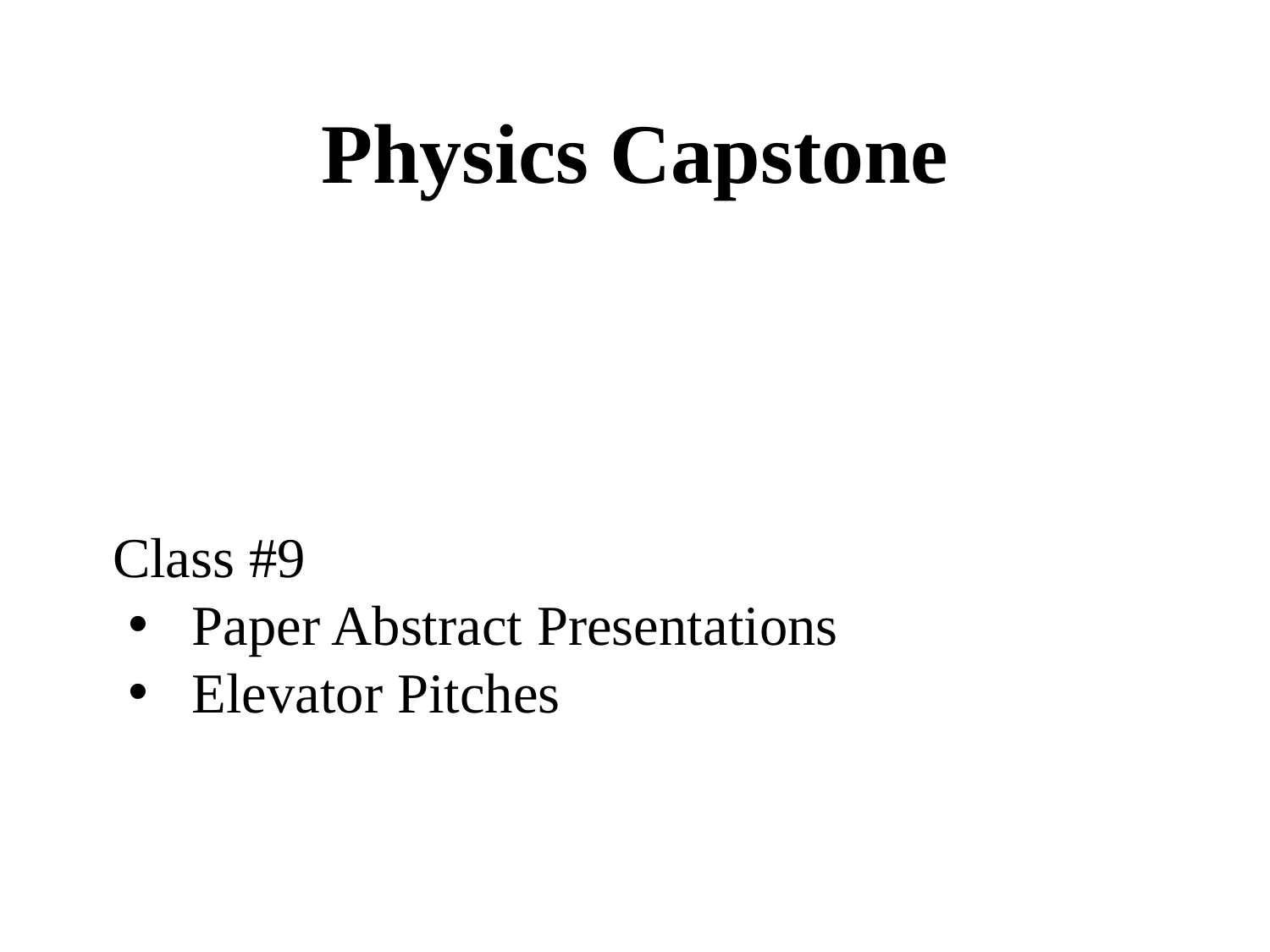

Physics Capstone
Class #9
Paper Abstract Presentations
Elevator Pitches